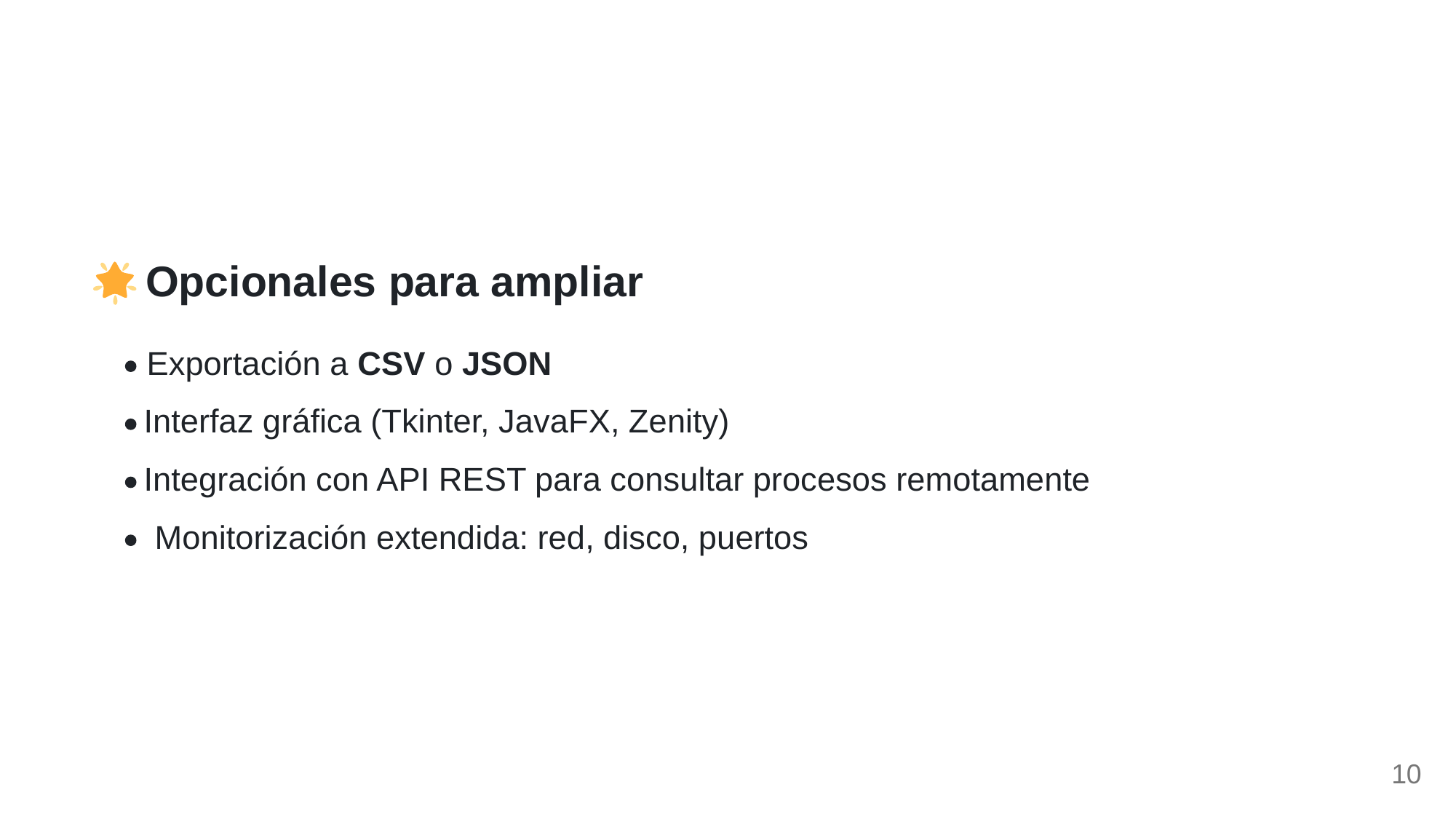

Opcionales para ampliar

Exportación a CSV o JSON

Interfaz gráfica (Tkinter, JavaFX, Zenity)

Integración con API REST para consultar procesos remotamente

Monitorización extendida: red, disco, puertos

10